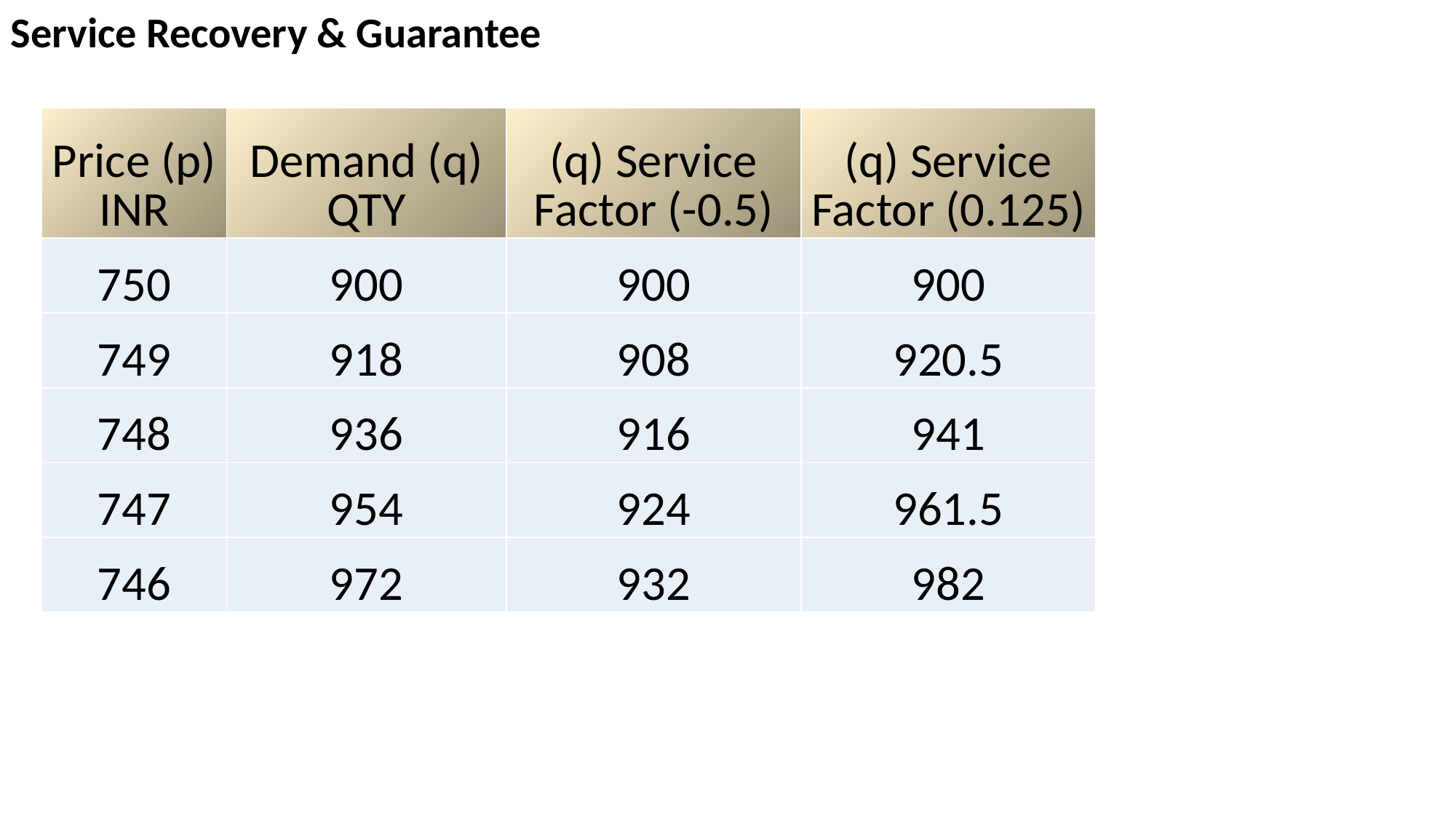

Service Recovery & Guarantee
| Price (p) INR | Demand (q) QTY | (q) Service Factor (-0.5) | (q) Service Factor (0.125) |
| --- | --- | --- | --- |
| 750 | 900 | 900 | 900 |
| 749 | 918 | 908 | 920.5 |
| 748 | 936 | 916 | 941 |
| 747 | 954 | 924 | 961.5 |
| 746 | 972 | 932 | 982 |